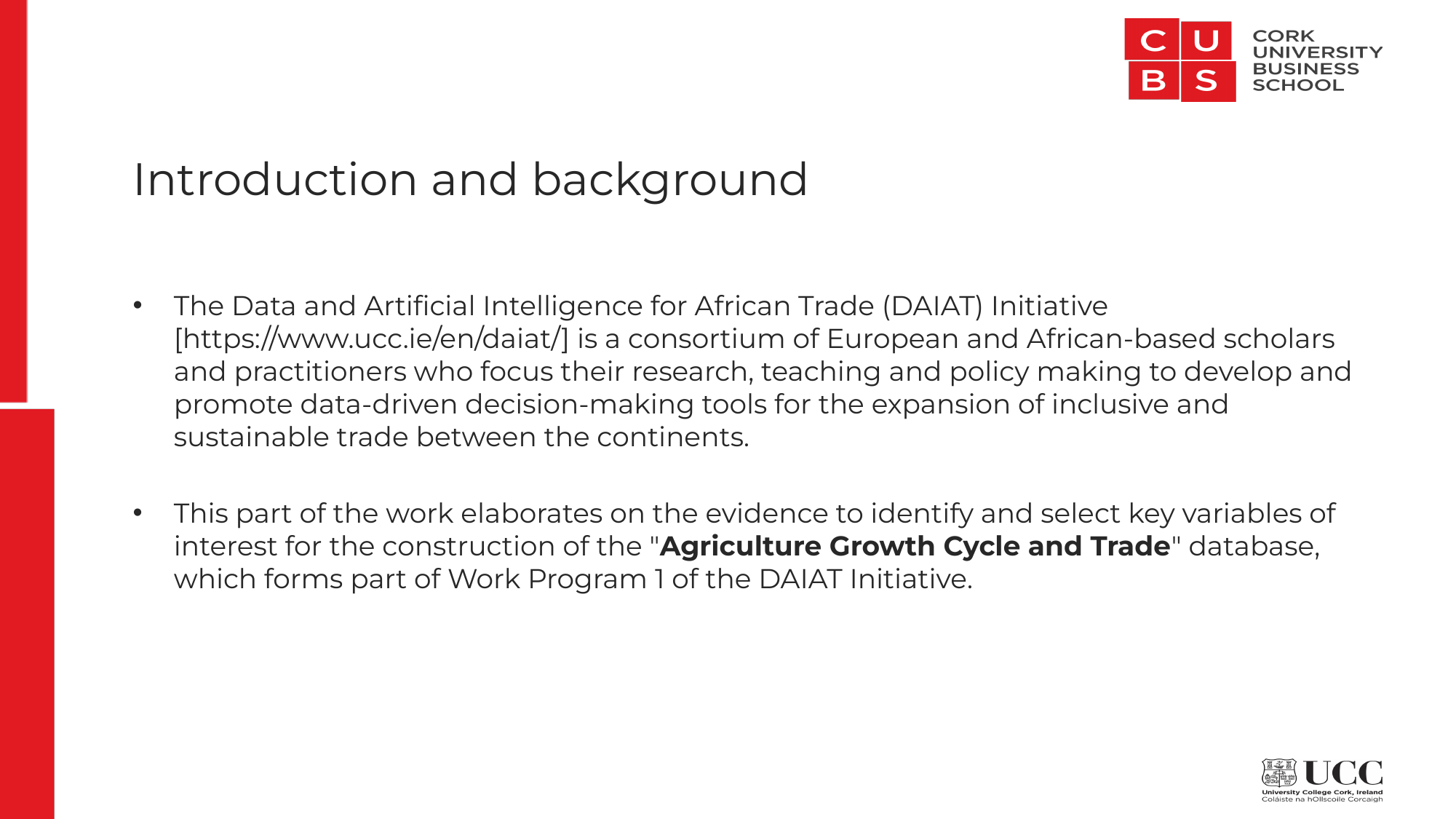

# Introduction and background
The Data and Artificial Intelligence for African Trade (DAIAT) Initiative [https://www.ucc.ie/en/daiat/] is a consortium of European and African-based scholars and practitioners who focus their research, teaching and policy making to develop and promote data-driven decision-making tools for the expansion of inclusive and sustainable trade between the continents.

This part of the work elaborates on the evidence to identify and select key variables of interest for the construction of the "Agriculture Growth Cycle and Trade" database, which forms part of Work Program 1 of the DAIAT Initiative.